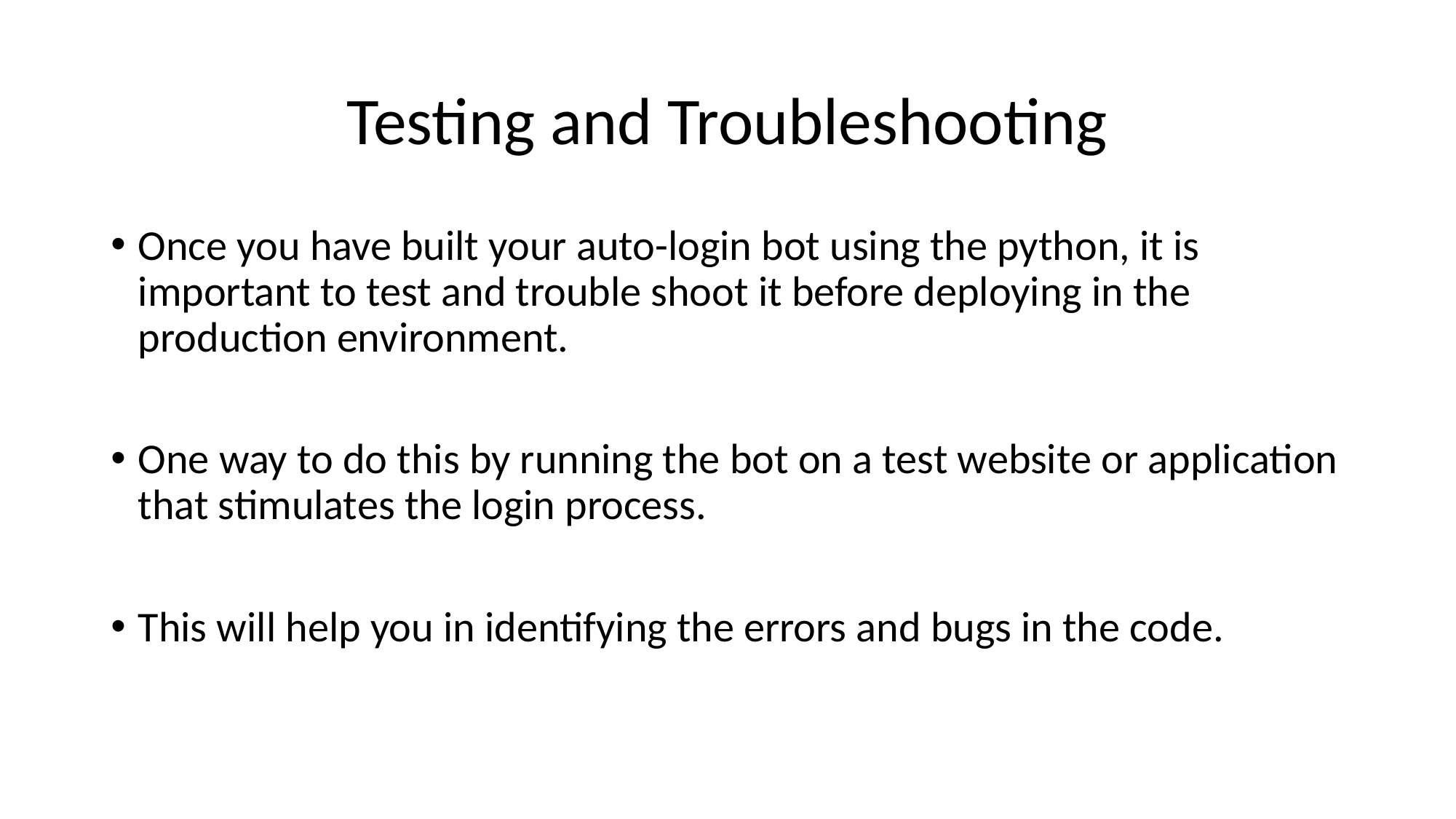

# Testing and Troubleshooting
Once you have built your auto-login bot using the python, it is important to test and trouble shoot it before deploying in the production environment.

One way to do this by running the bot on a test website or application that stimulates the login process.

This will help you in identifying the errors and bugs in the code.